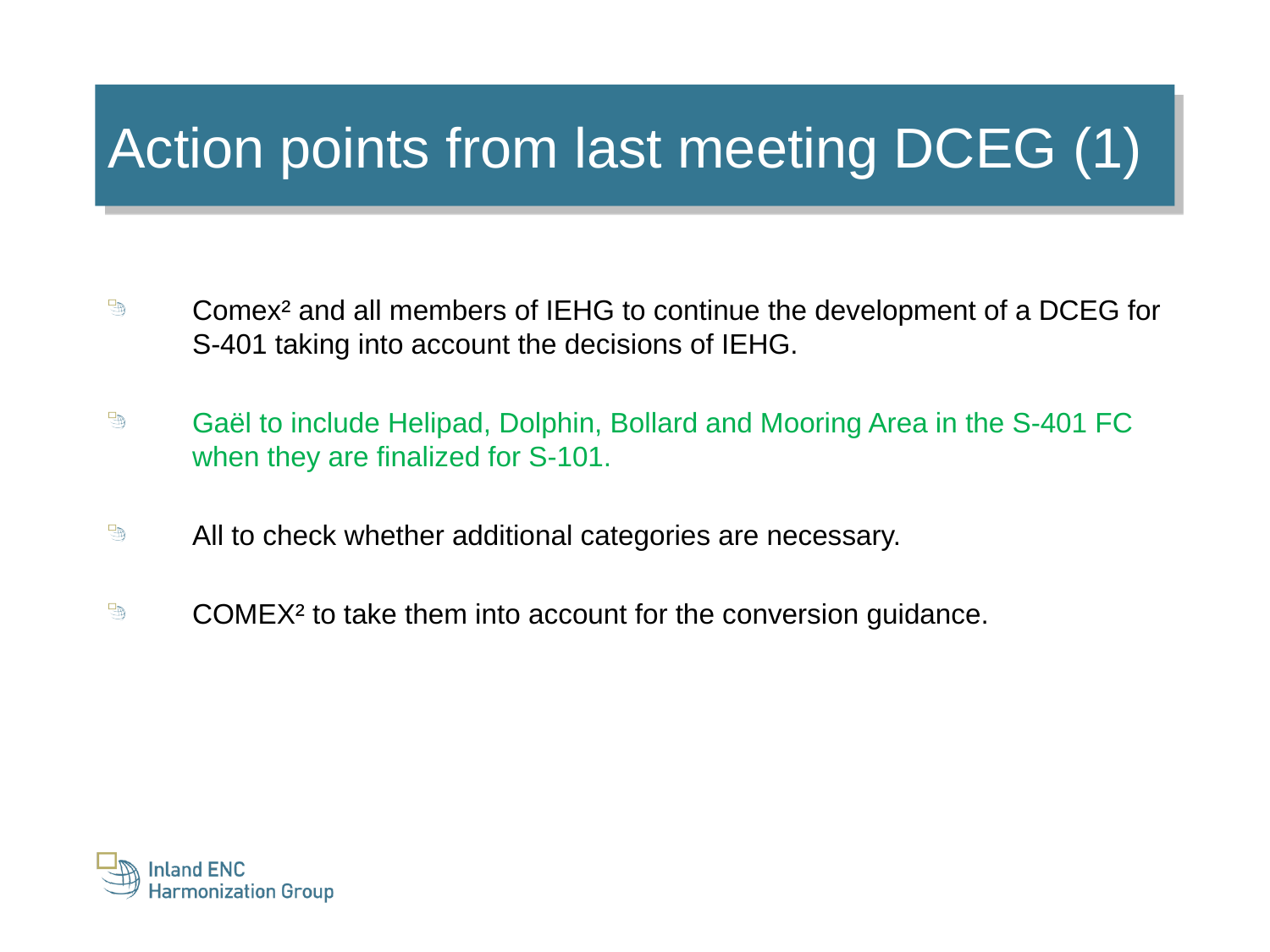

Action points from last meeting DCEG (1)
Comex² and all members of IEHG to continue the development of a DCEG for S-401 taking into account the decisions of IEHG.

Gaël to include Helipad, Dolphin, Bollard and Mooring Area in the S-401 FC when they are finalized for S-101.

All to check whether additional categories are necessary.

COMEX² to take them into account for the conversion guidance.